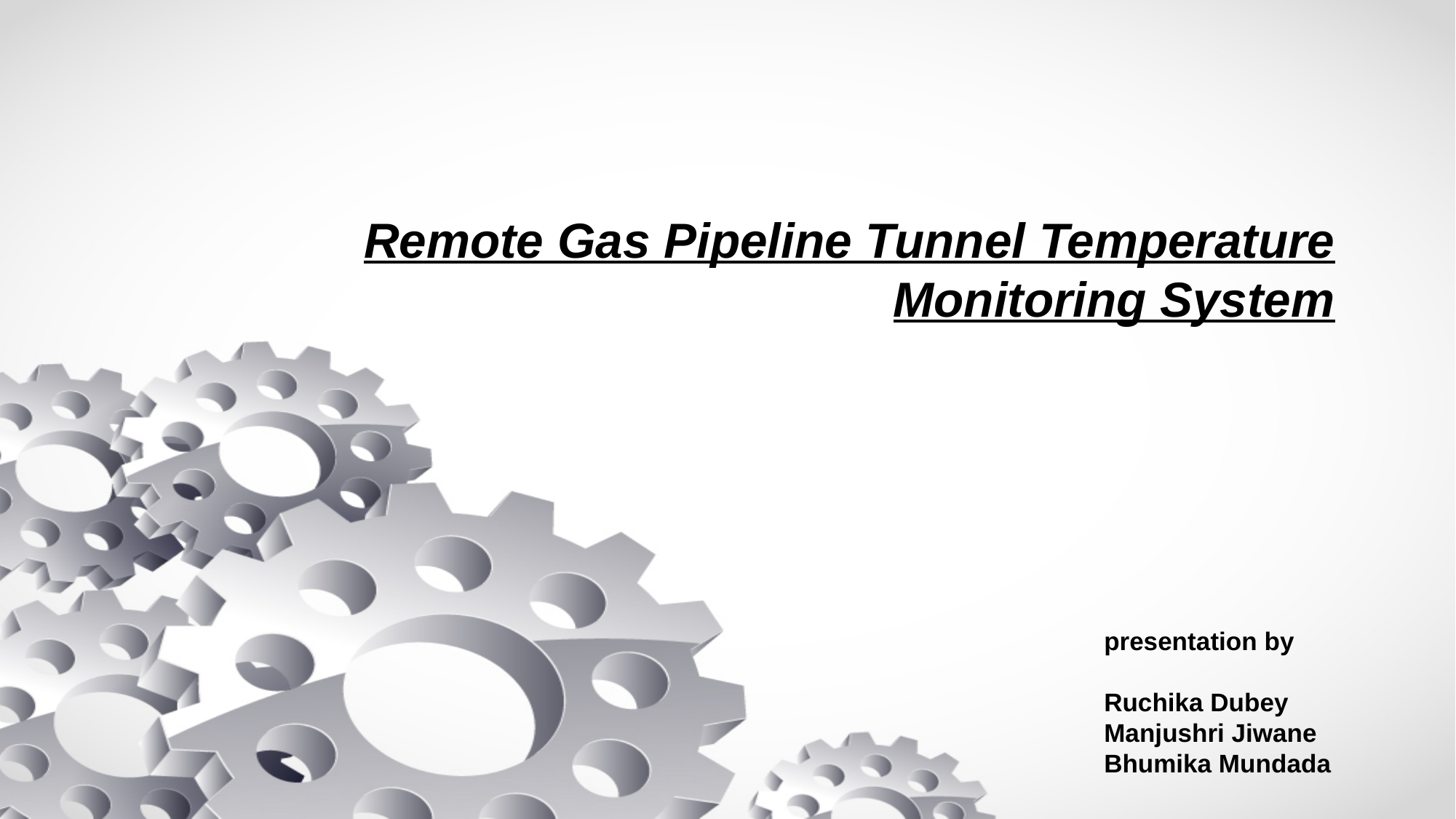

# Remote Gas Pipeline Tunnel Temperature Monitoring System
presentation by

Ruchika Dubey
Manjushri Jiwane
Bhumika Mundada